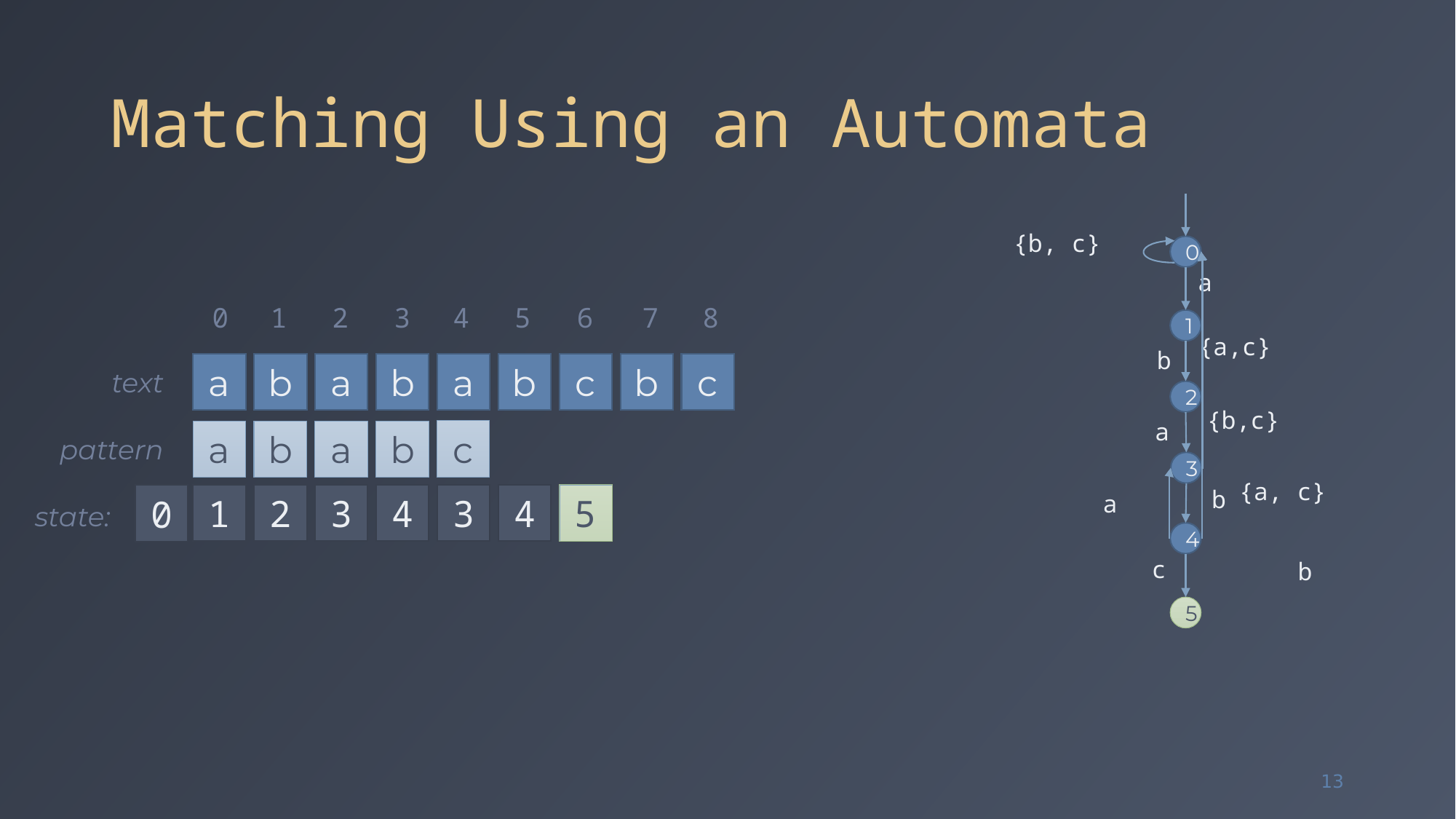

# Matching Using an Automata
{b, c}
0
a
0
1
2
3
4
5
6
7
8
1
{a,c}
b
a
b
a
b
a
b
c
b
c
text
2
{b,c}
a
c
a
b
a
b
pattern
3
{a, c}
b
a
1
2
3
4
3
4
5
0
state:
4
c
b
5
13